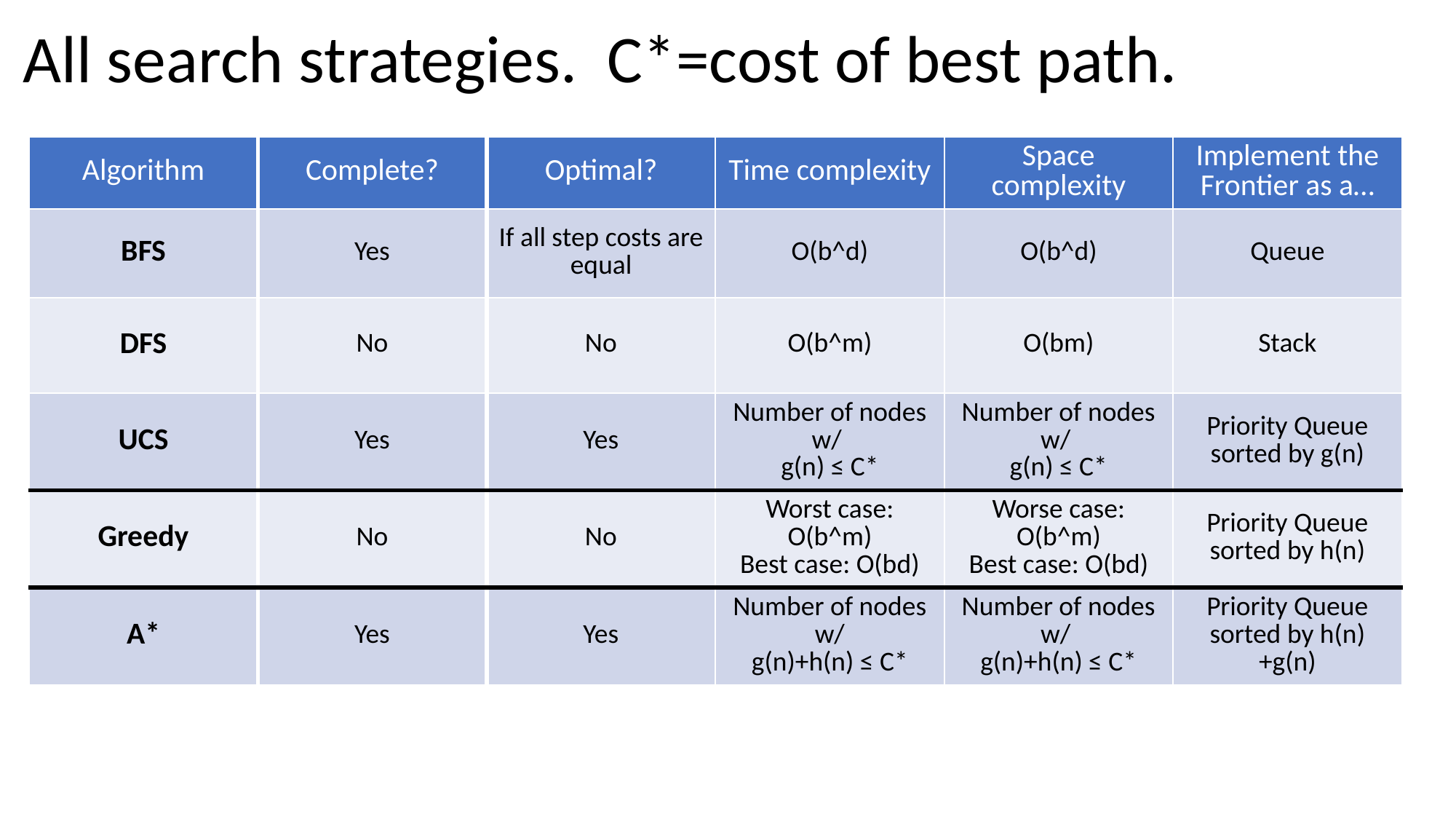

# All search strategies.  C*=cost of best path.
| Algorithm | Complete? | Optimal? | Time complexity | Space complexity | Implement the Frontier as a… |
| --- | --- | --- | --- | --- | --- |
| BFS | Yes | If all step costs are equal | O(b^d) | O(b^d) | Queue |
| DFS | No | No | O(b^m) | O(bm) | Stack |
| UCS | Yes | Yes | Number of nodes w/ g(n) ≤ C\* | Number of nodes w/ g(n) ≤ C\* | Priority Queue sorted by g(n) |
| Greedy | No | No | Worst case: O(b^m) Best case: O(bd) | Worse case: O(b^m) Best case: O(bd) | Priority Queue sorted by h(n) |
| A\* | Yes | Yes | Number of nodes w/ g(n)+h(n) ≤ C\* | Number of nodes w/ g(n)+h(n) ≤ C\* | Priority Queue sorted by h(n)+g(n) |